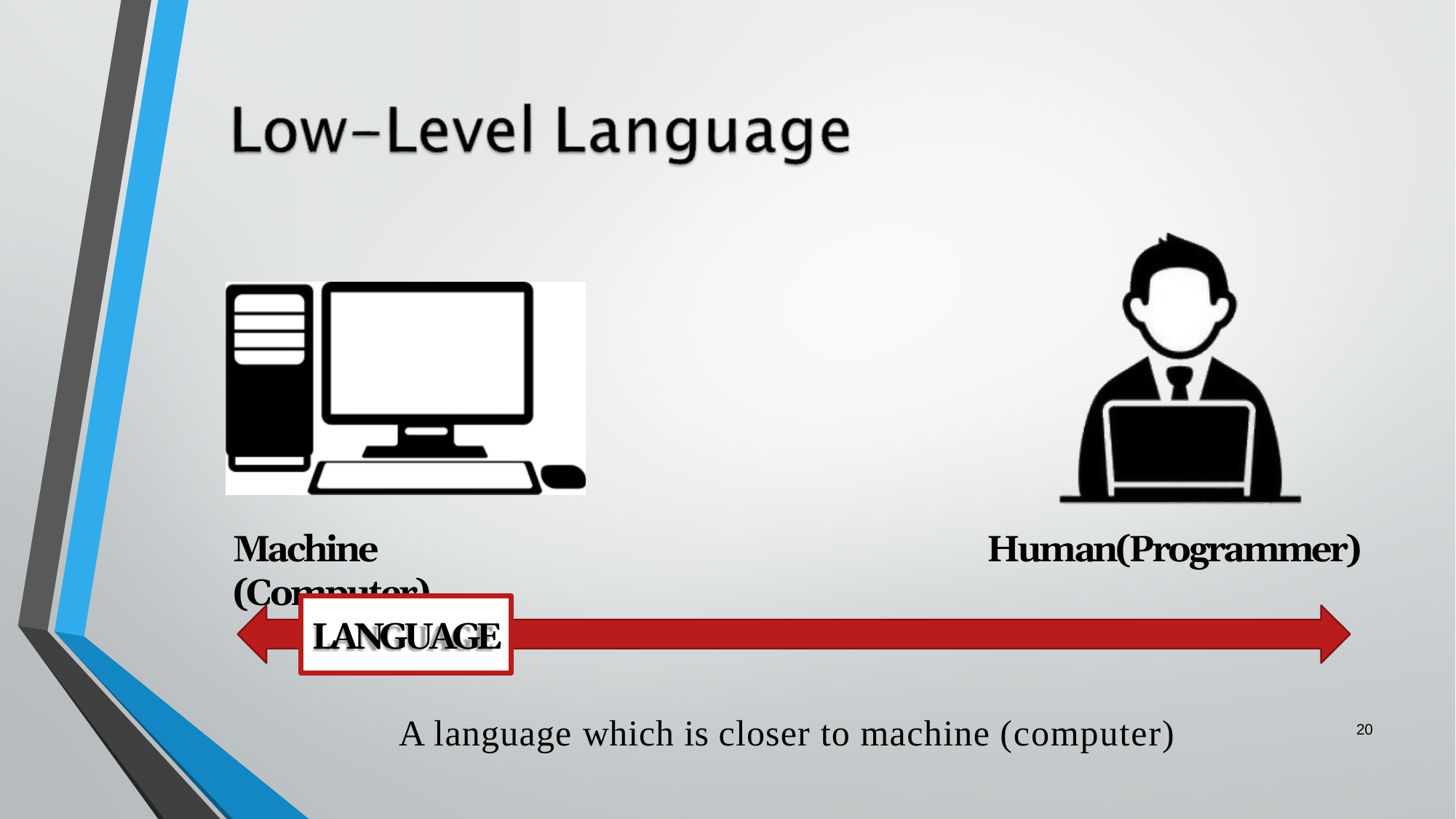

Machine (Computer)
Human(Programmer)

LANGUAGE

A language which is closer to machine (computer)

20